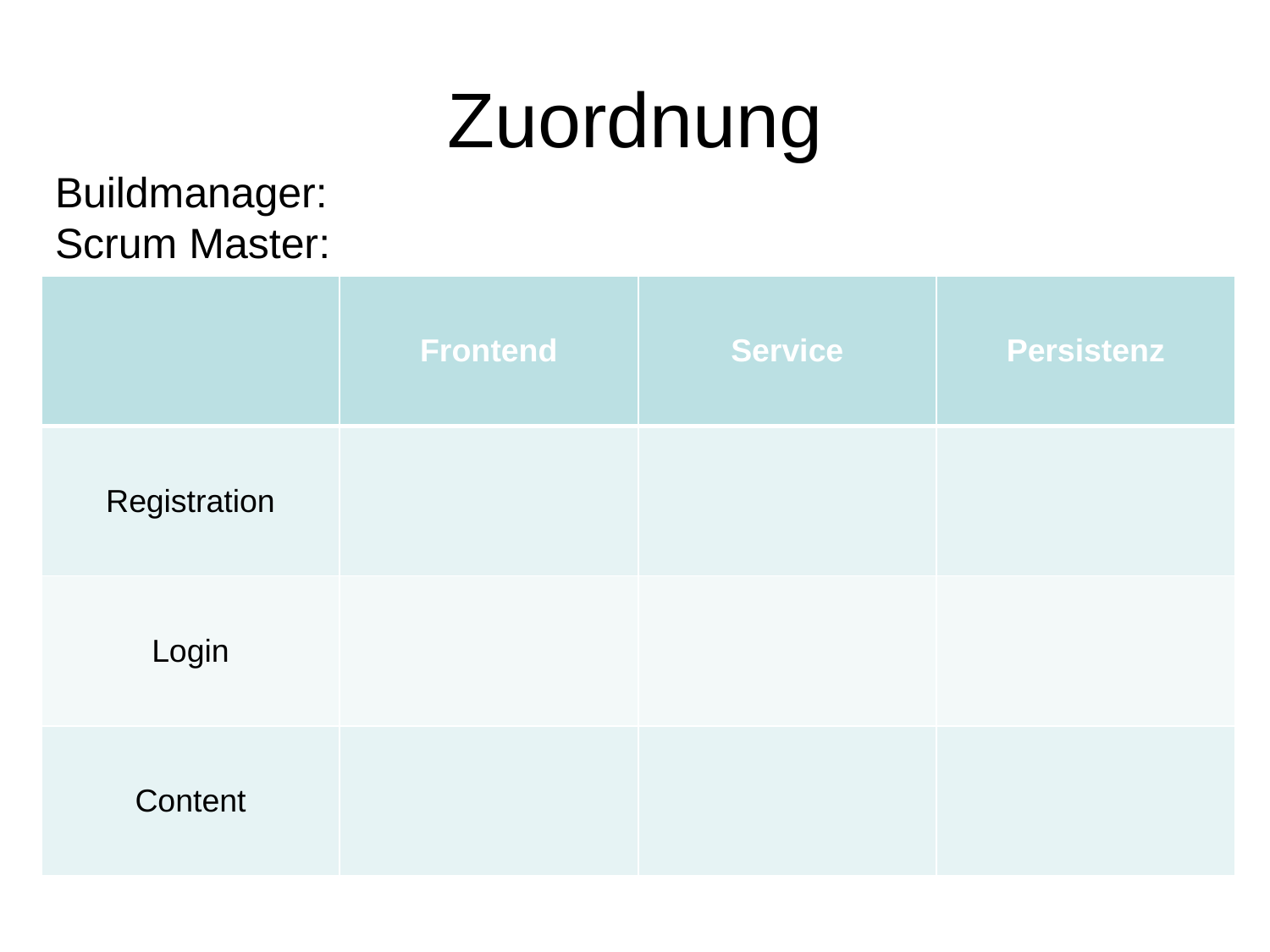

# Zuordnung
Buildmanager:
Scrum Master:
|  | Frontend | Service | Persistenz |
| --- | --- | --- | --- |
| Registration |  |  |  |
| Login |  |  |  |
| Content |  |  |  |